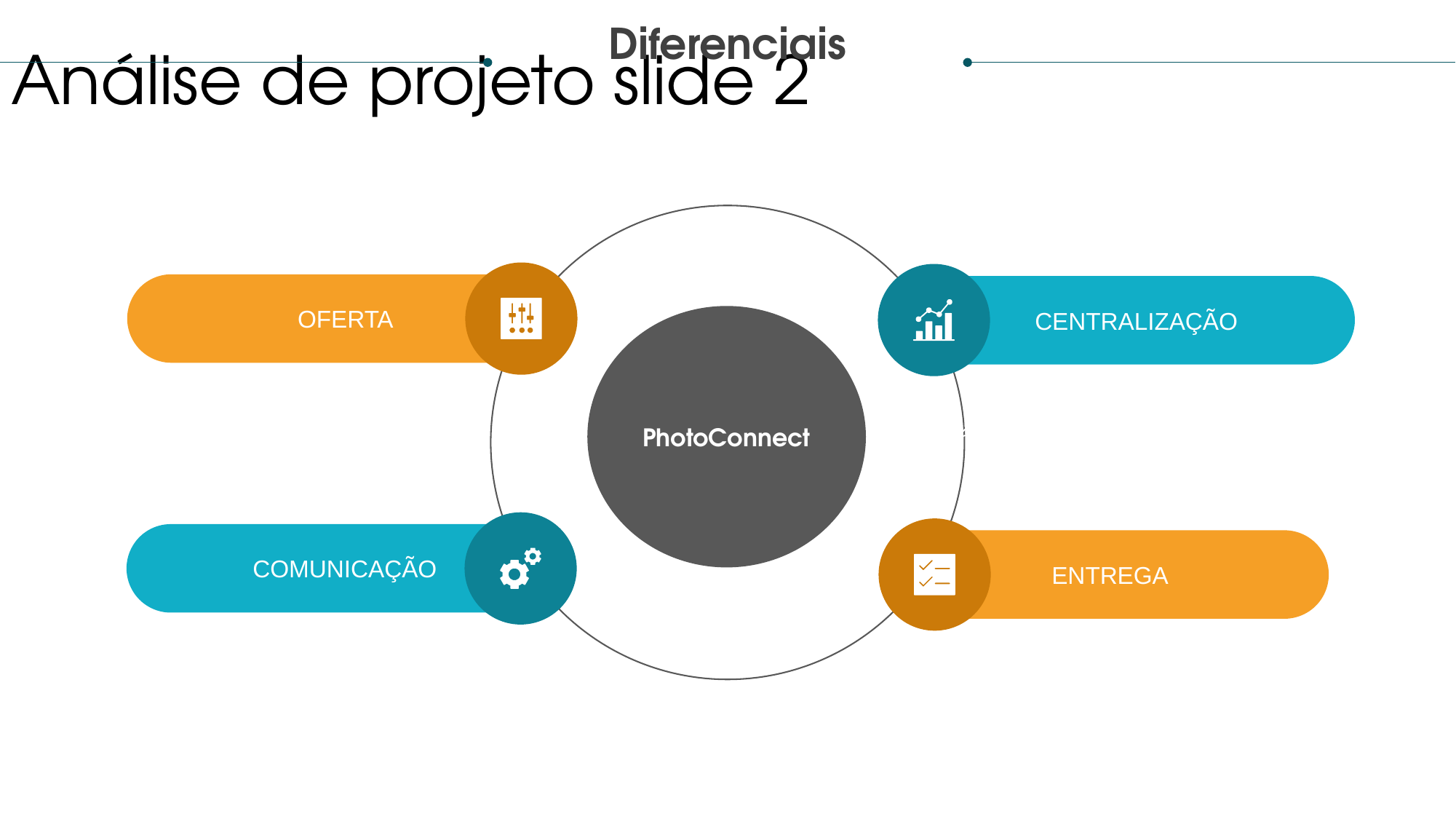

Diferenciais
Análise de projeto slide 2

OFERTA
CENTRALIZAÇÃO

PhotoConnect

COMUNICAÇÃO
ENTREGA